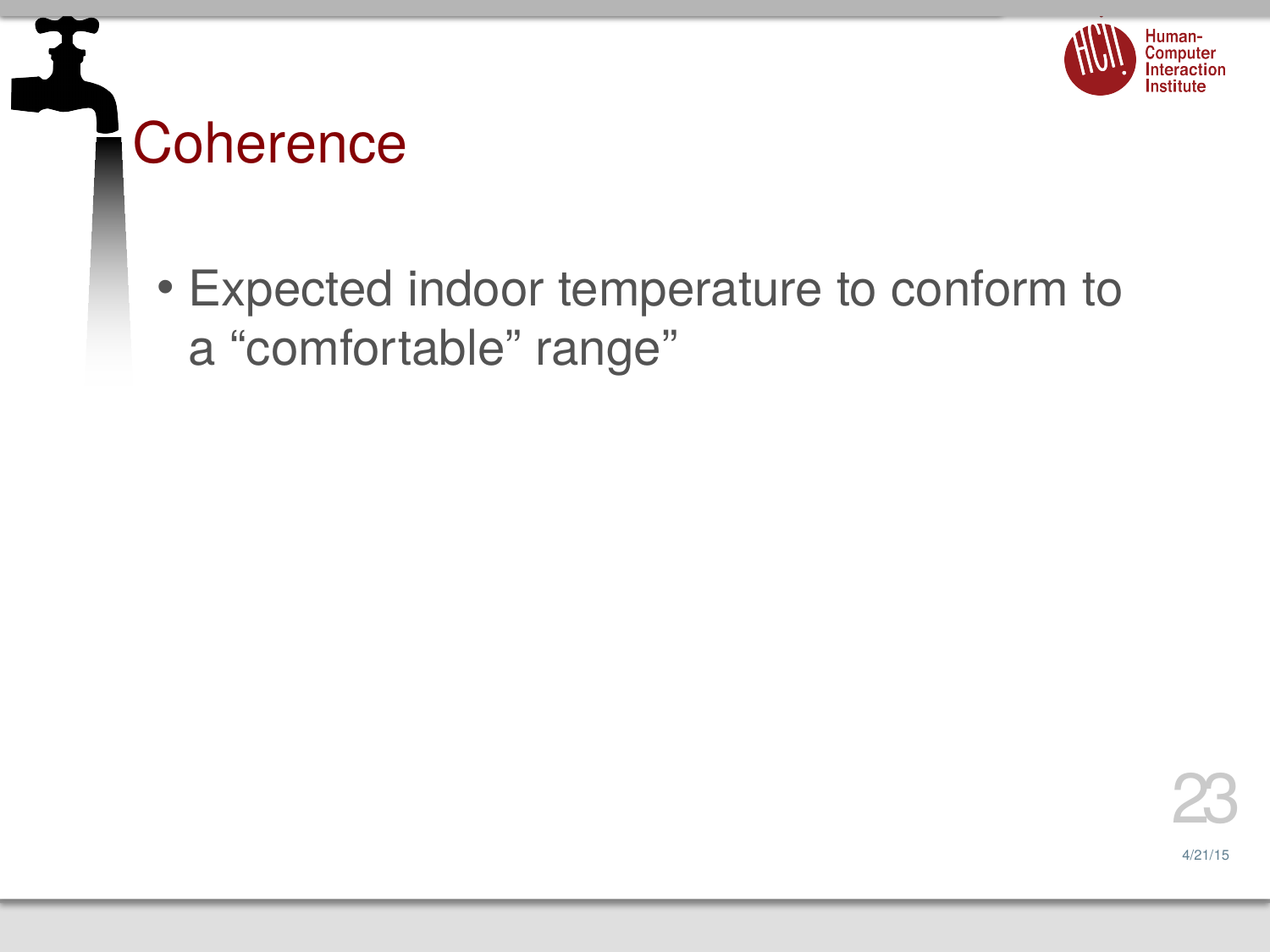

# Coherence
Expected indoor temperature to conform to a “comfortable” range”

23
4/21/15